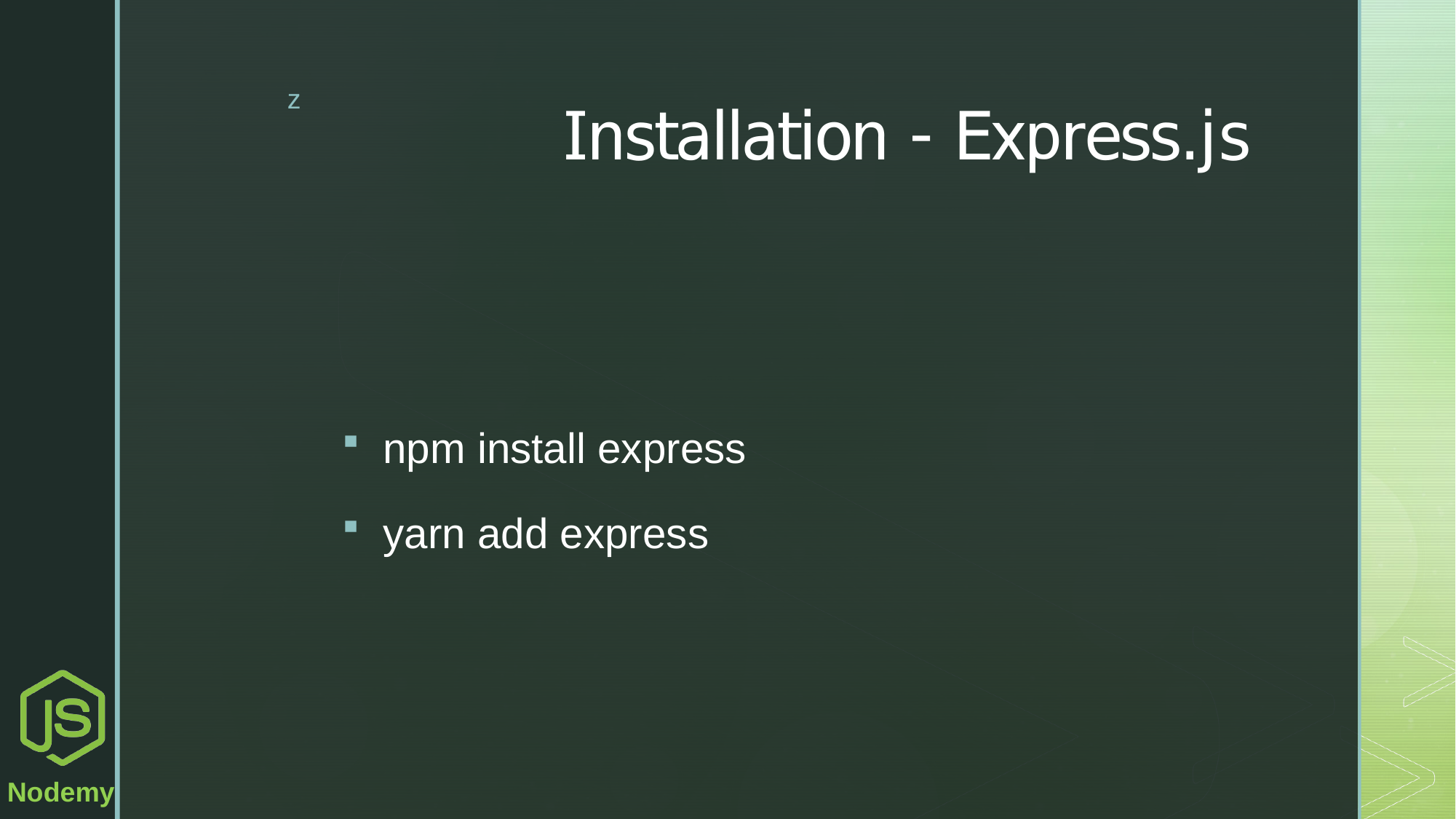

# Installation - Express.js
npm install express
yarn add express